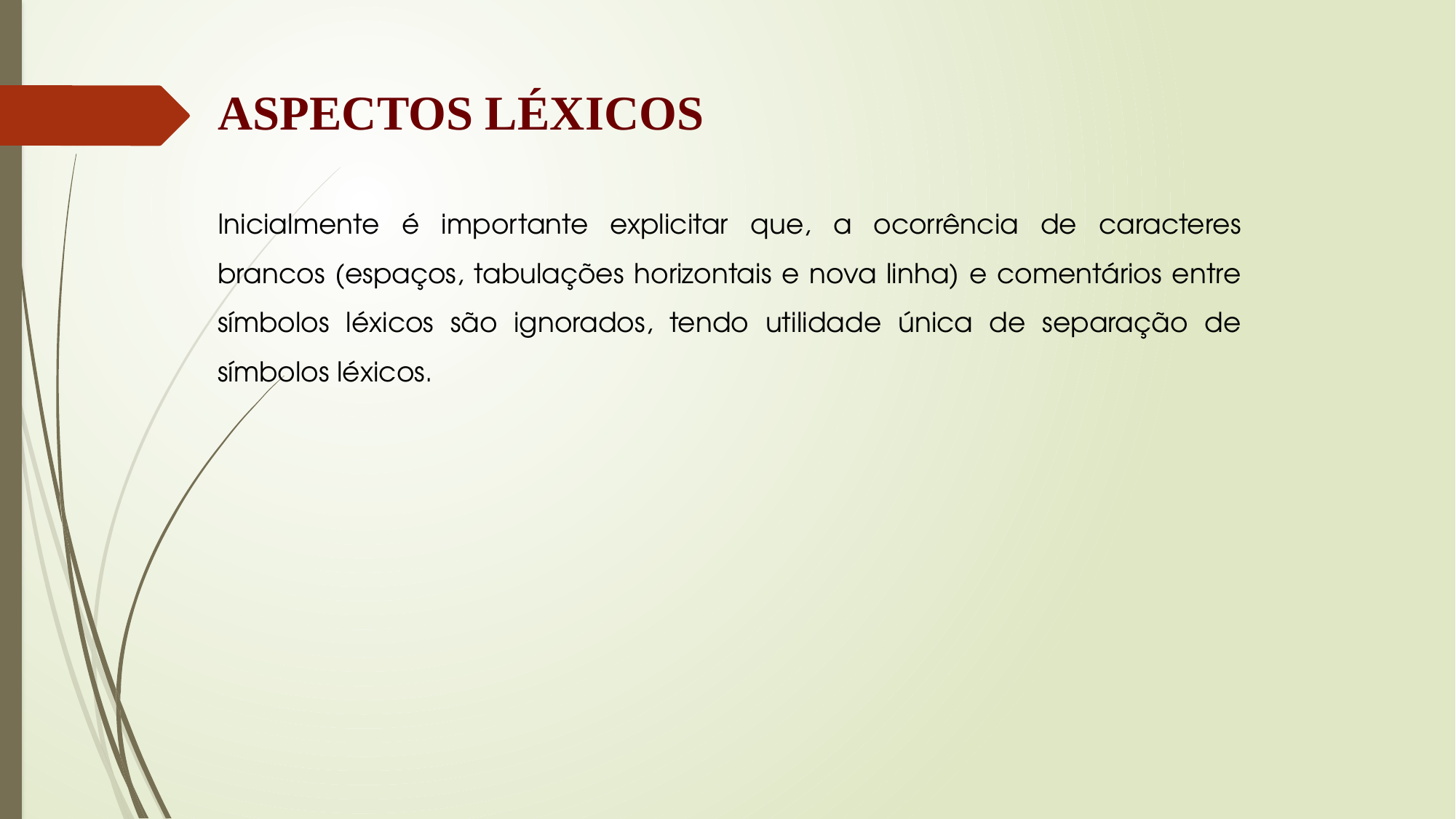

ASPECTOS LÉXICOS
Inicialmente é importante explicitar que, a ocorrência de caracteres brancos (espaços, tabulações horizontais e nova linha) e comentários entre símbolos léxicos são ignorados, tendo utilidade única de separação de símbolos léxicos.